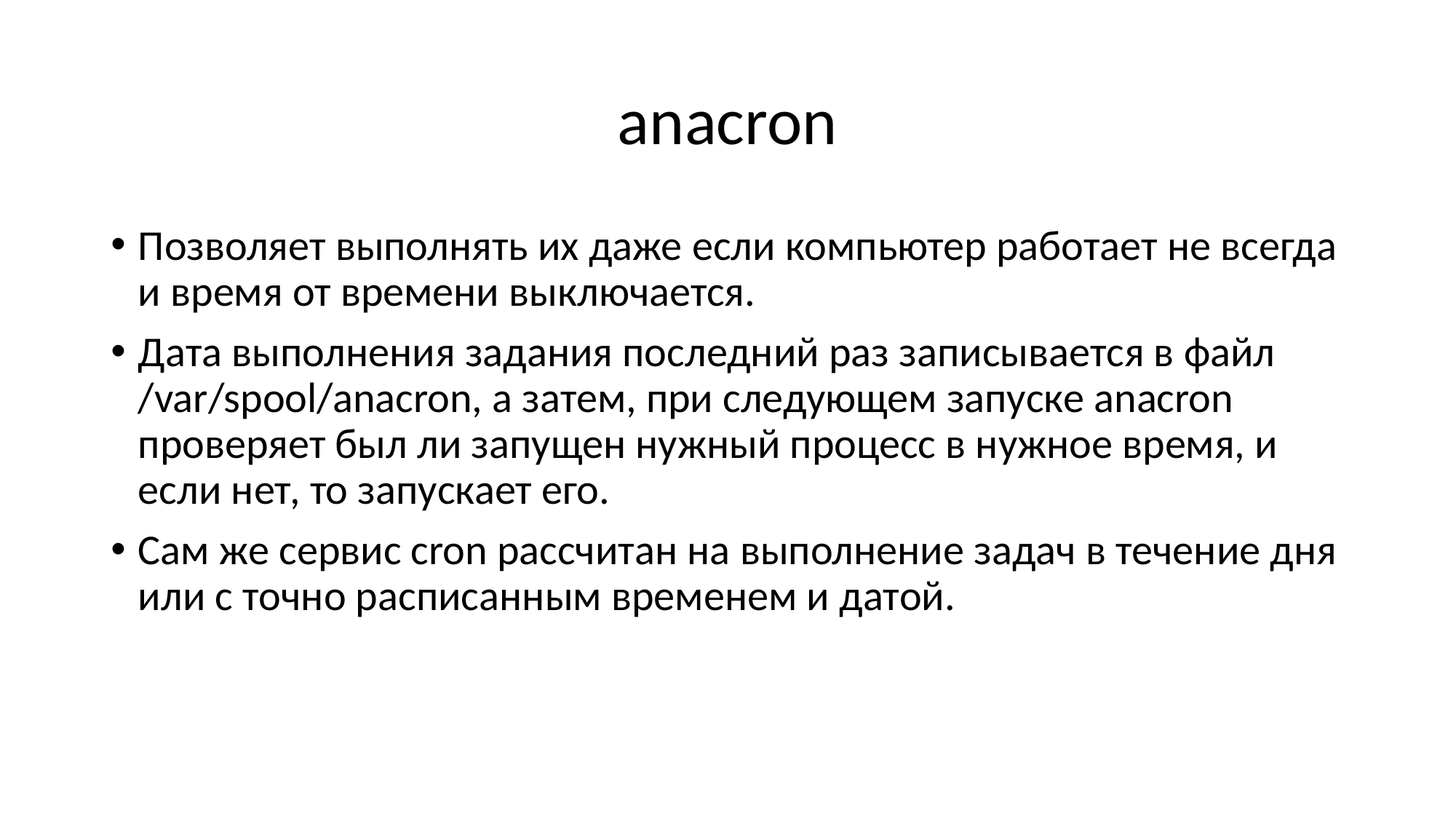

# anacron
Позволяет выполнять их даже если компьютер работает не всегда и время от времени выключается.
Дата выполнения задания последний раз записывается в файл /var/spool/anacron, а затем, при следующем запуске anacron проверяет был ли запущен нужный процесс в нужное время, и если нет, то запускает его.
Сам же сервис cron рассчитан на выполнение задач в течение дня или с точно расписанным временем и датой.